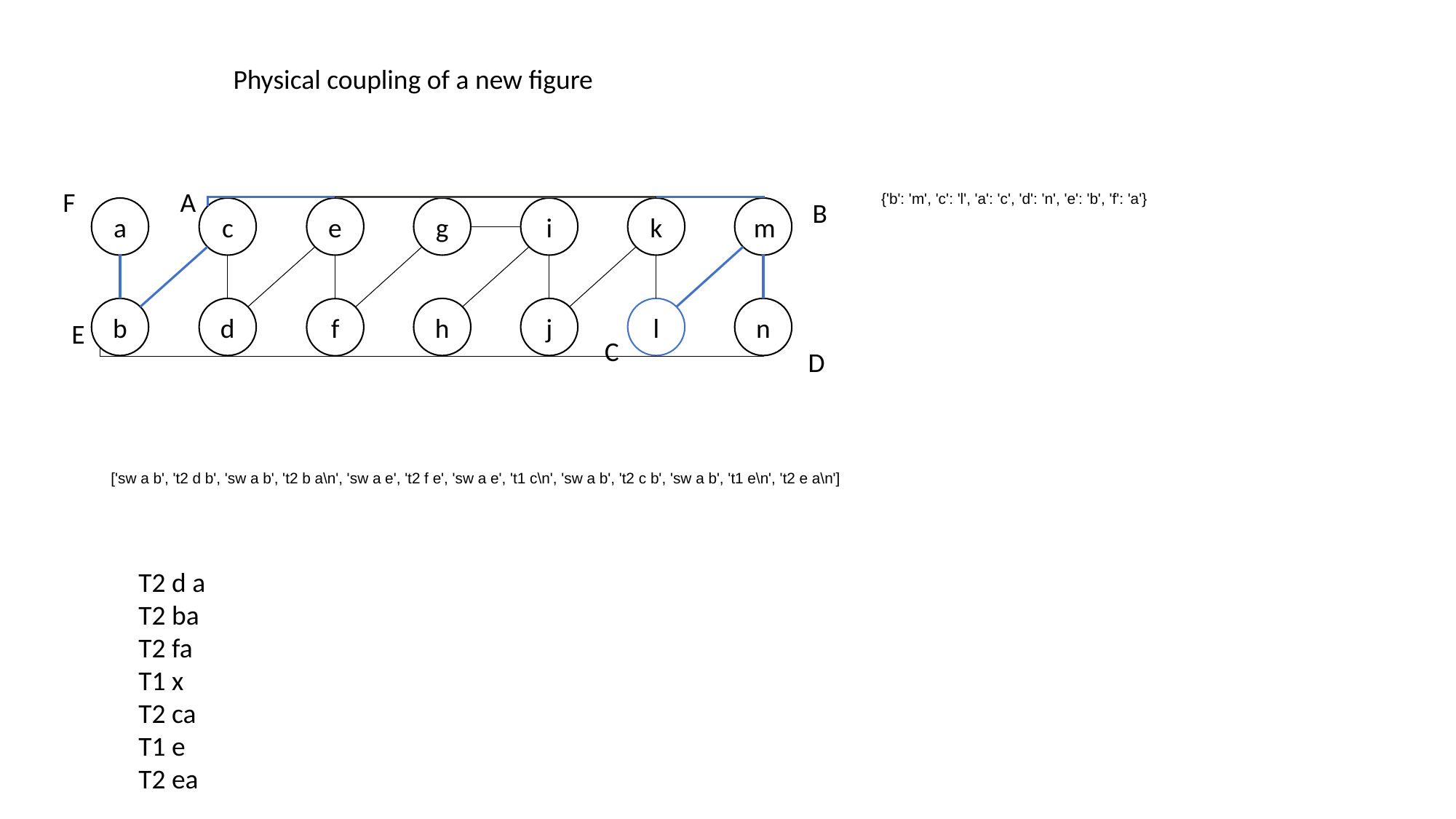

Physical coupling of a new figure
F
A
{'b': 'm', 'c': 'l', 'a': 'c', 'd': 'n', 'e': 'b', 'f': 'a'}
B
m
k
i
e
g
a
c
n
l
h
j
b
d
f
E
C
D
['sw a b', 't2 d b', 'sw a b', 't2 b a\n', 'sw a e', 't2 f e', 'sw a e', 't1 c\n', 'sw a b', 't2 c b', 'sw a b', 't1 e\n', 't2 e a\n']
T2 d a
T2 ba
T2 fa
T1 x
T2 ca
T1 e
T2 ea